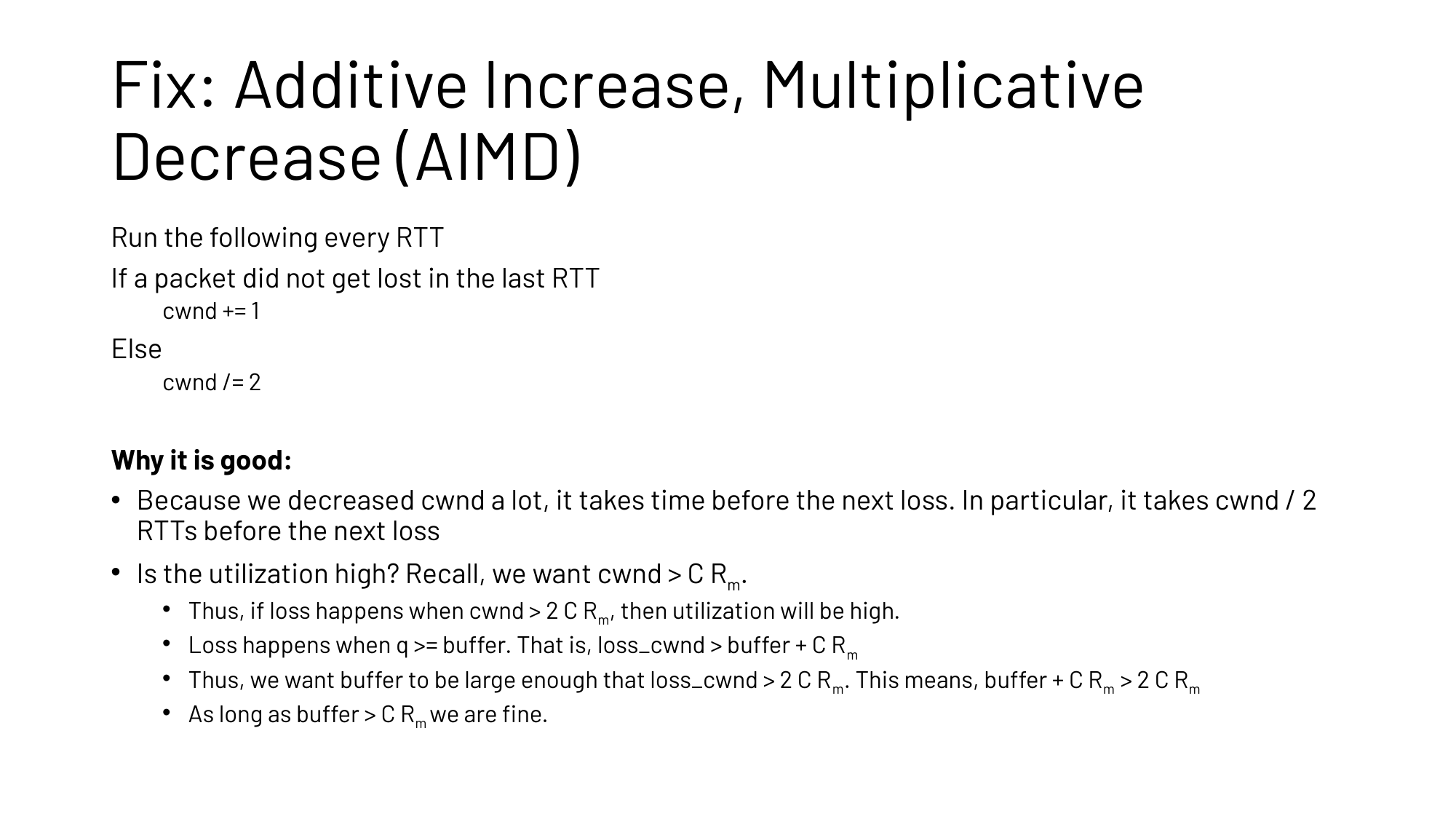

# Fix: Additive Increase, Multiplicative Decrease (AIMD)
Run the following every RTT
If a packet did not get lost in the last RTT
cwnd += 1
Else
cwnd /= 2

Why it is good:
Because we decreased cwnd a lot, it takes time before the next loss. In particular, it takes cwnd / 2 RTTs before the next loss
Is the utilization high? Recall, we want cwnd > C Rm.
Thus, if loss happens when cwnd > 2 C Rm, then utilization will be high.
Loss happens when q >= buffer. That is, loss_cwnd > buffer + C Rm
Thus, we want buffer to be large enough that loss_cwnd > 2 C Rm. This means, buffer + C Rm  > 2 C Rm
As long as buffer > C Rm we are fine.